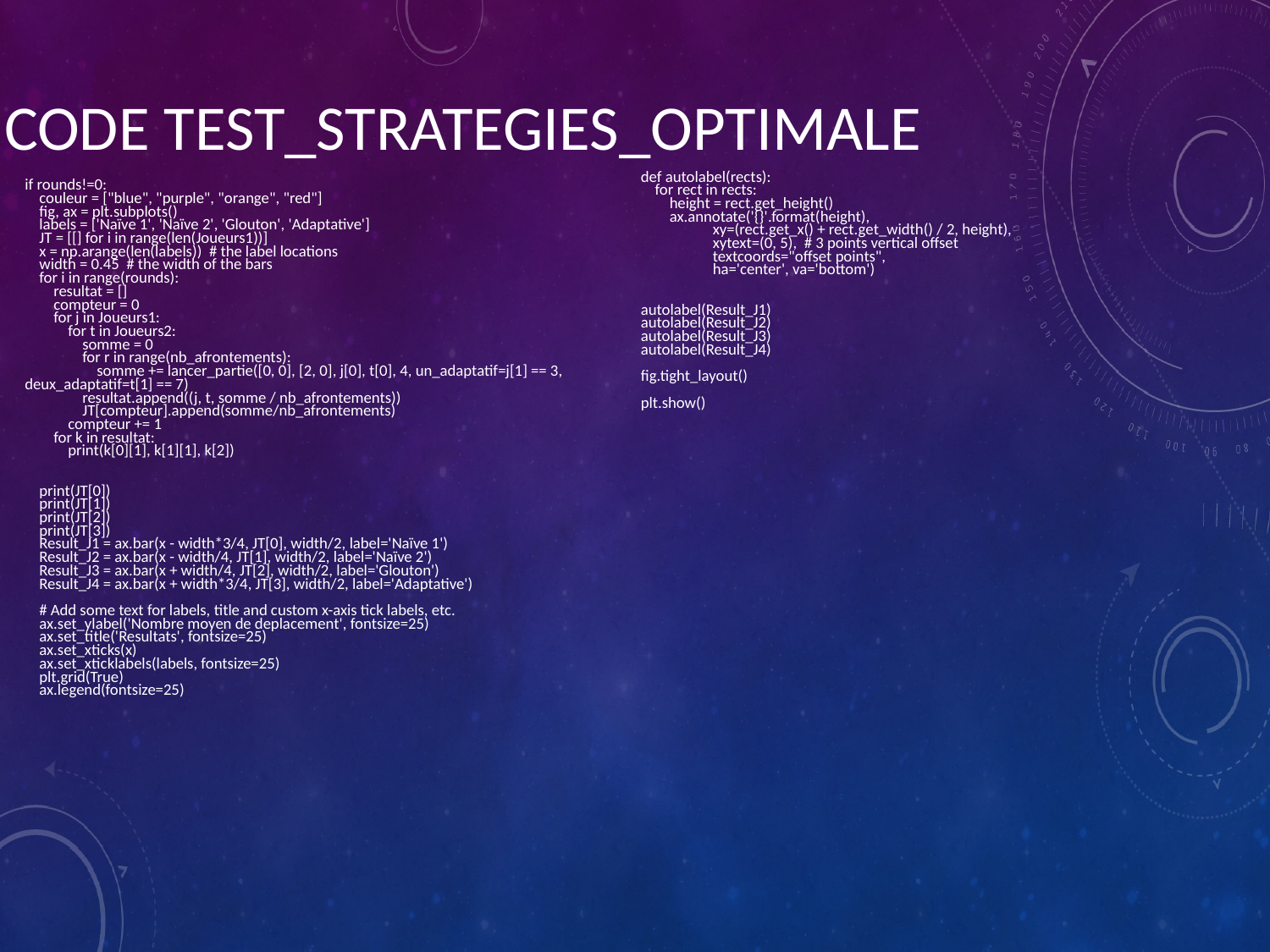

# Code Test_strategies_optimale
    def autolabel(rects):
        for rect in rects:
            height = rect.get_height()
            ax.annotate('{}'.format(height),
                        xy=(rect.get_x() + rect.get_width() / 2, height),
                        xytext=(0, 5),  # 3 points vertical offset
                        textcoords="offset points",
                        ha='center', va='bottom')

    autolabel(Result_J1)
    autolabel(Result_J2)
    autolabel(Result_J3)
    autolabel(Result_J4)

    fig.tight_layout()

    plt.show()
if rounds!=0:
    couleur = ["blue", "purple", "orange", "red"]
    fig, ax = plt.subplots()
    labels = ['Naïve 1', 'Naïve 2', 'Glouton', 'Adaptative']
    JT = [[] for i in range(len(Joueurs1))]
    x = np.arange(len(labels))  # the label locations
    width = 0.45  # the width of the bars
    for i in range(rounds):
        resultat = []
        compteur = 0
        for j in Joueurs1:
            for t in Joueurs2:
                somme = 0
                for r in range(nb_afrontements):
                    somme += lancer_partie([0, 0], [2, 0], j[0], t[0], 4, un_adaptatif=j[1] == 3, deux_adaptatif=t[1] == 7)
                resultat.append((j, t, somme / nb_afrontements))
                JT[compteur].append(somme/nb_afrontements)
            compteur += 1
        for k in resultat:
            print(k[0][1], k[1][1], k[2])

    print(JT[0])
    print(JT[1])
    print(JT[2])
    print(JT[3])
    Result_J1 = ax.bar(x - width*3/4, JT[0], width/2, label='Naïve 1')
    Result_J2 = ax.bar(x - width/4, JT[1], width/2, label='Naïve 2')
    Result_J3 = ax.bar(x + width/4, JT[2], width/2, label='Glouton')
    Result_J4 = ax.bar(x + width*3/4, JT[3], width/2, label='Adaptative')

    # Add some text for labels, title and custom x-axis tick labels, etc.
    ax.set_ylabel('Nombre moyen de deplacement', fontsize=25)
    ax.set_title('Resultats', fontsize=25)
    ax.set_xticks(x)
    ax.set_xticklabels(labels, fontsize=25)
    plt.grid(True)
    ax.legend(fontsize=25)

43